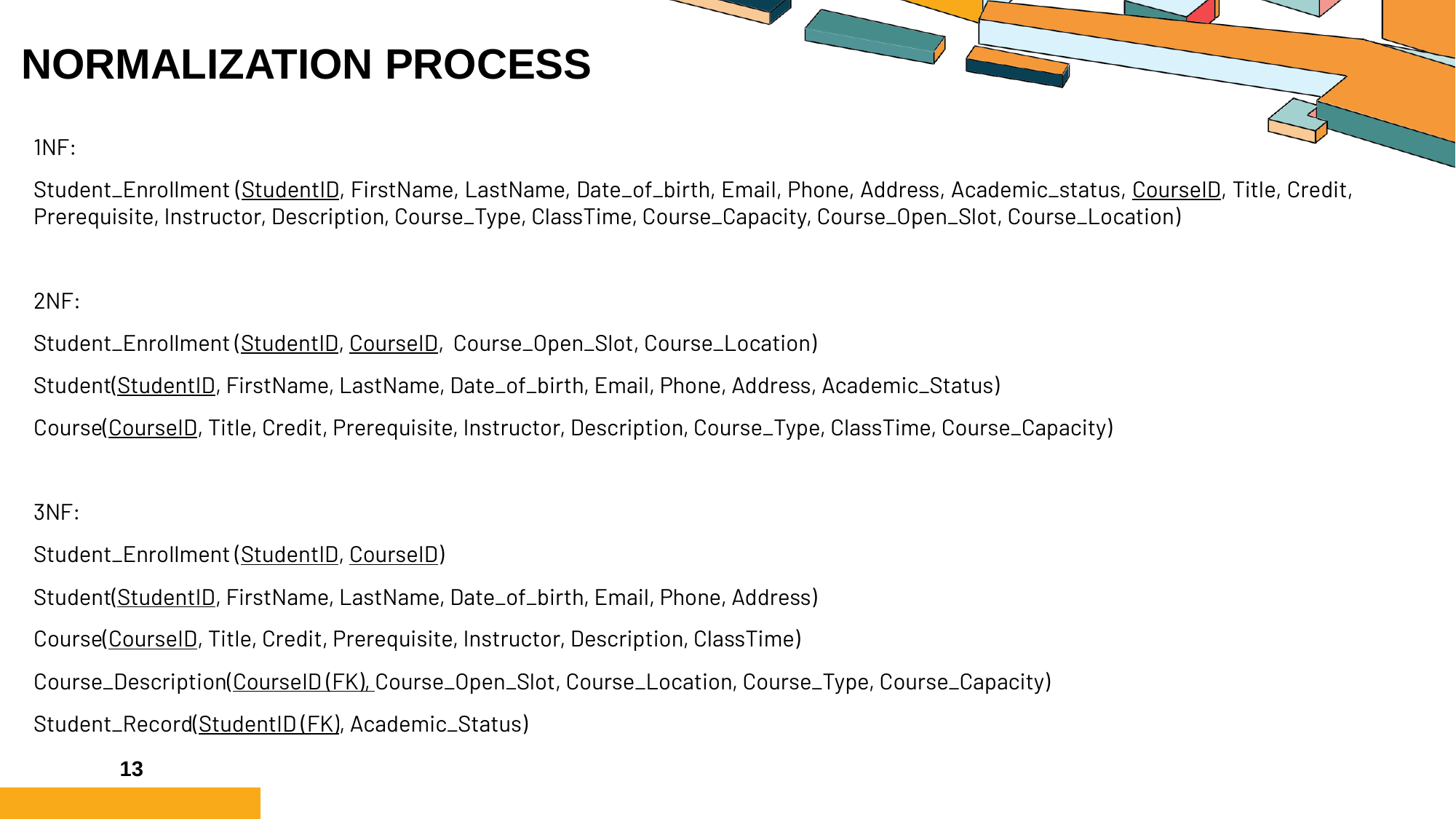

# Normalization process
1NF:
Student_Enrollment (StudentID, FirstName, LastName, Date_of_birth, Email, Phone, Address, Academic_status, CourseID, Title, Credit, Prerequisite, Instructor, Description, Course_Type, ClassTime, Course_Capacity, Course_Open_Slot, Course_Location)

2NF:
Student_Enrollment (StudentID, CourseID,  Course_Open_Slot, Course_Location)
Student(StudentID, FirstName, LastName, Date_of_birth, Email, Phone, Address, Academic_Status)
Course(CourseID, Title, Credit, Prerequisite, Instructor, Description, Course_Type, ClassTime, Course_Capacity)

3NF:
Student_Enrollment (StudentID, CourseID)
Student(StudentID, FirstName, LastName, Date_of_birth, Email, Phone, Address)
Course(CourseID, Title, Credit, Prerequisite, Instructor, Description, ClassTime)
Course_Description(CourseID (FK), Course_Open_Slot, Course_Location, Course_Type, Course_Capacity)
Student_Record(StudentID (FK), Academic_Status)

13